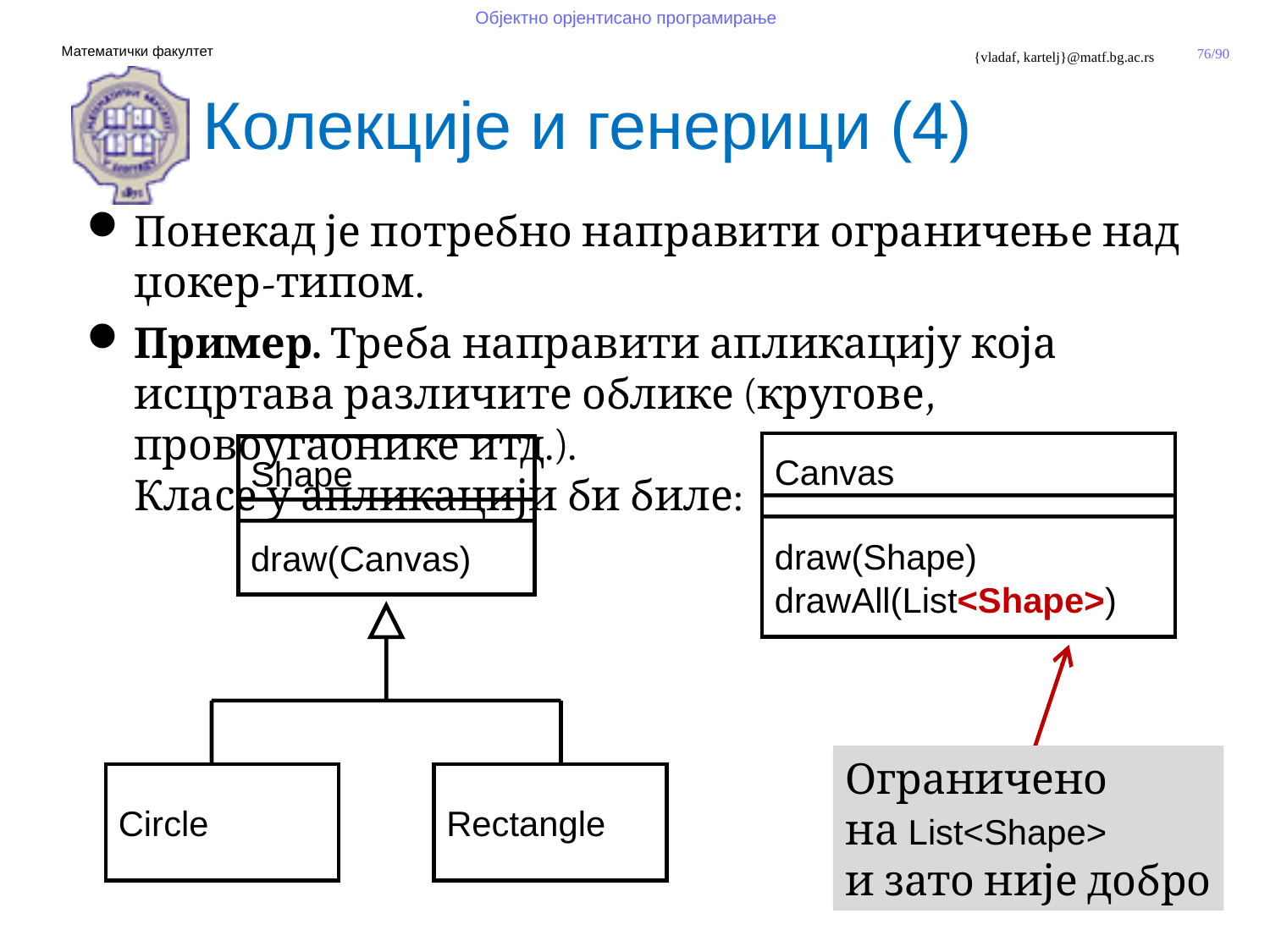

Колекције и генерици (4)
Понекад је потребно направити ограничење над џокер-типом.
Пример. Треба направити апликацију која исцртава различите облике (кругове, провоугаонике итд.).
Класе у апликацији би биле:
Canvas

draw(Shape)
drawAll(List<Shape>)

Ограничено
на List<Shape>
и зато није добро
Shape

draw(Canvas)

Circle
Rectangle